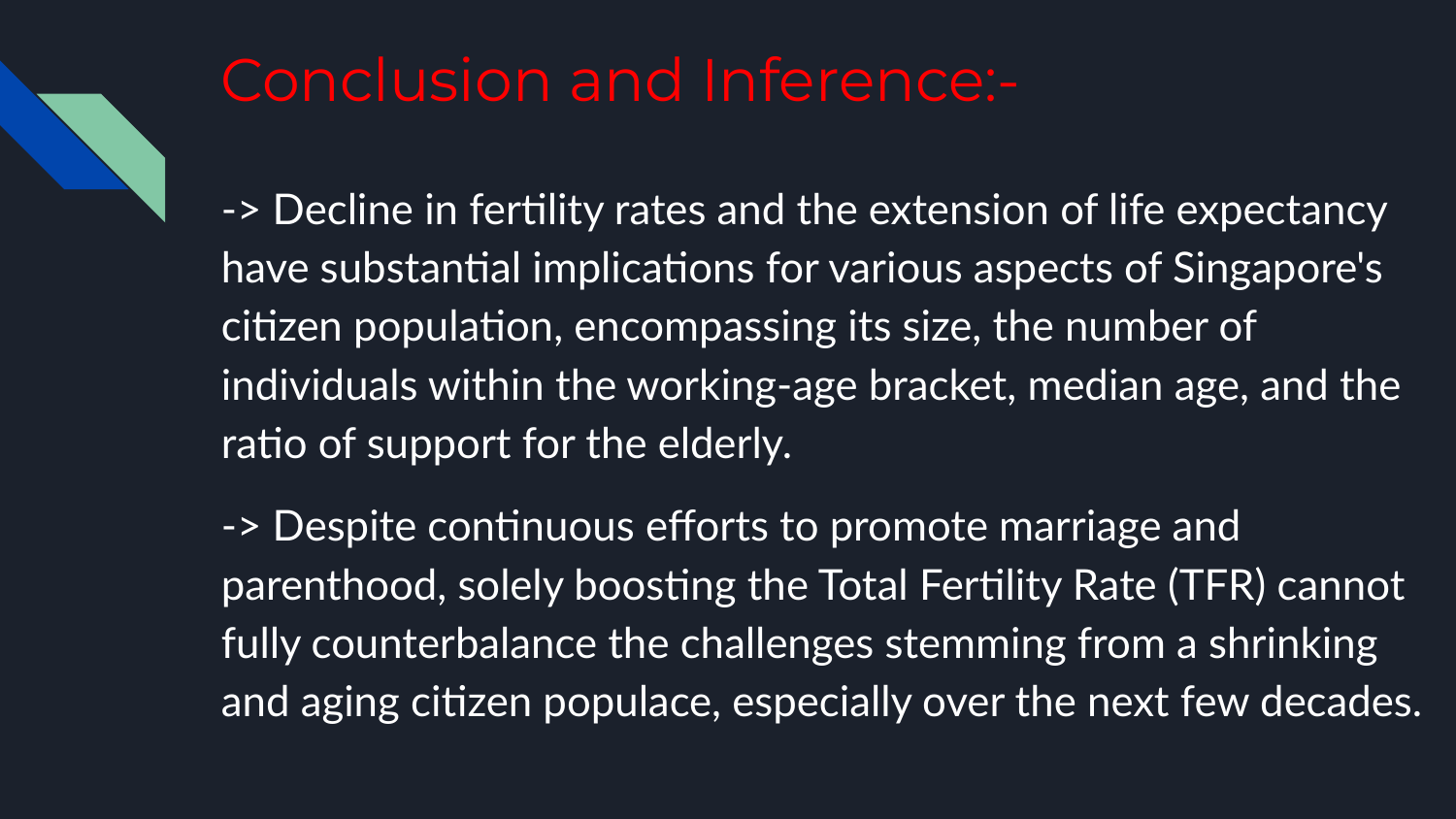

# Conclusion and Inference:-
-> Decline in fertility rates and the extension of life expectancy have substantial implications for various aspects of Singapore's citizen population, encompassing its size, the number of individuals within the working-age bracket, median age, and the ratio of support for the elderly.
-> Despite continuous efforts to promote marriage and parenthood, solely boosting the Total Fertility Rate (TFR) cannot fully counterbalance the challenges stemming from a shrinking and aging citizen populace, especially over the next few decades.